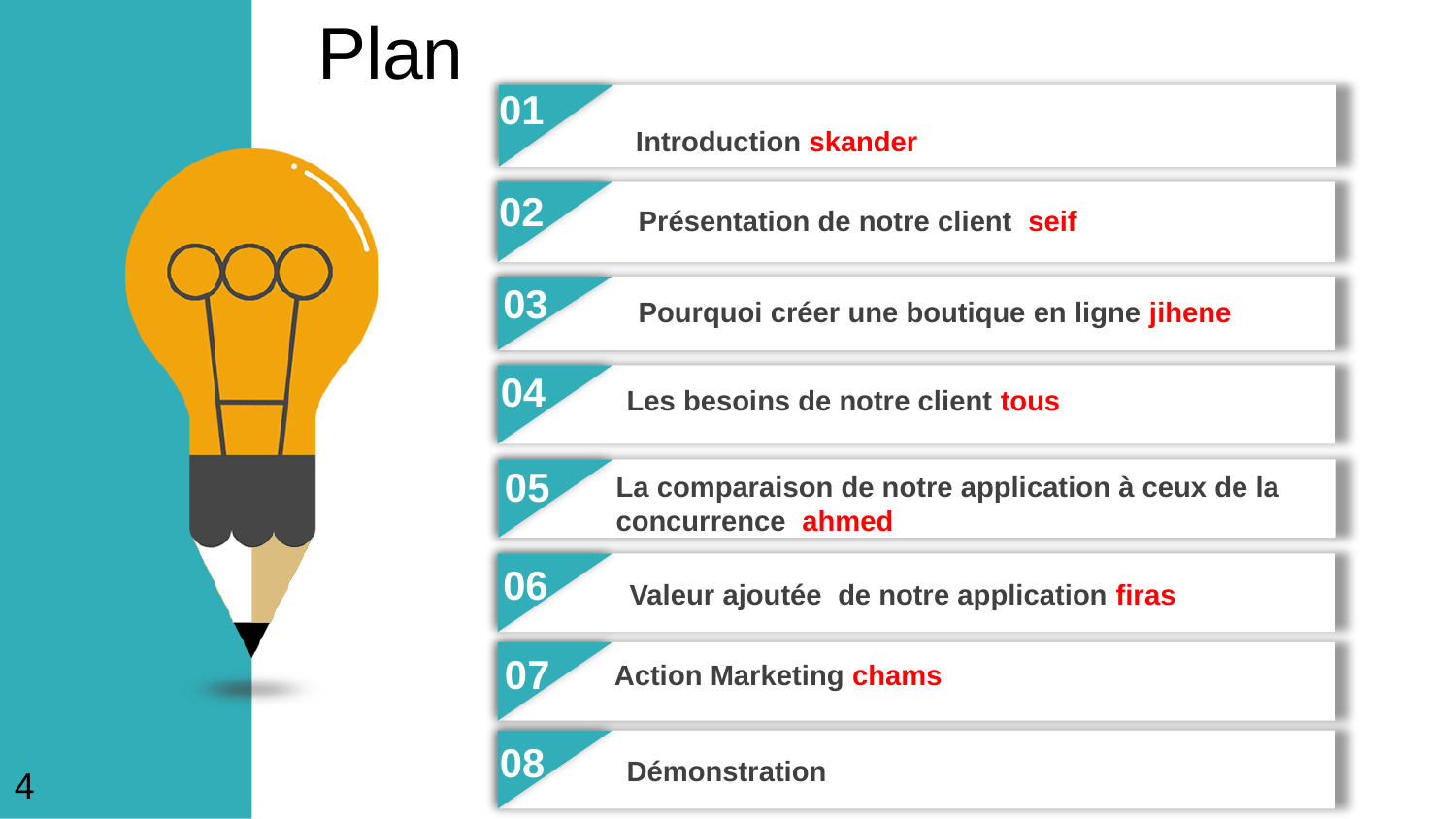

Plan
01

Introduction skander
02

   Présentation de notre client  seif
03

   Pourquoi créer une boutique en ligne jihene
04

Les besoins de notre client tous
05

La comparaison de notre application à ceux de la concurrence  ahmed
06

Valeur ajoutée  de notre application firas
07

Action Marketing chams
08

Démonstration
4